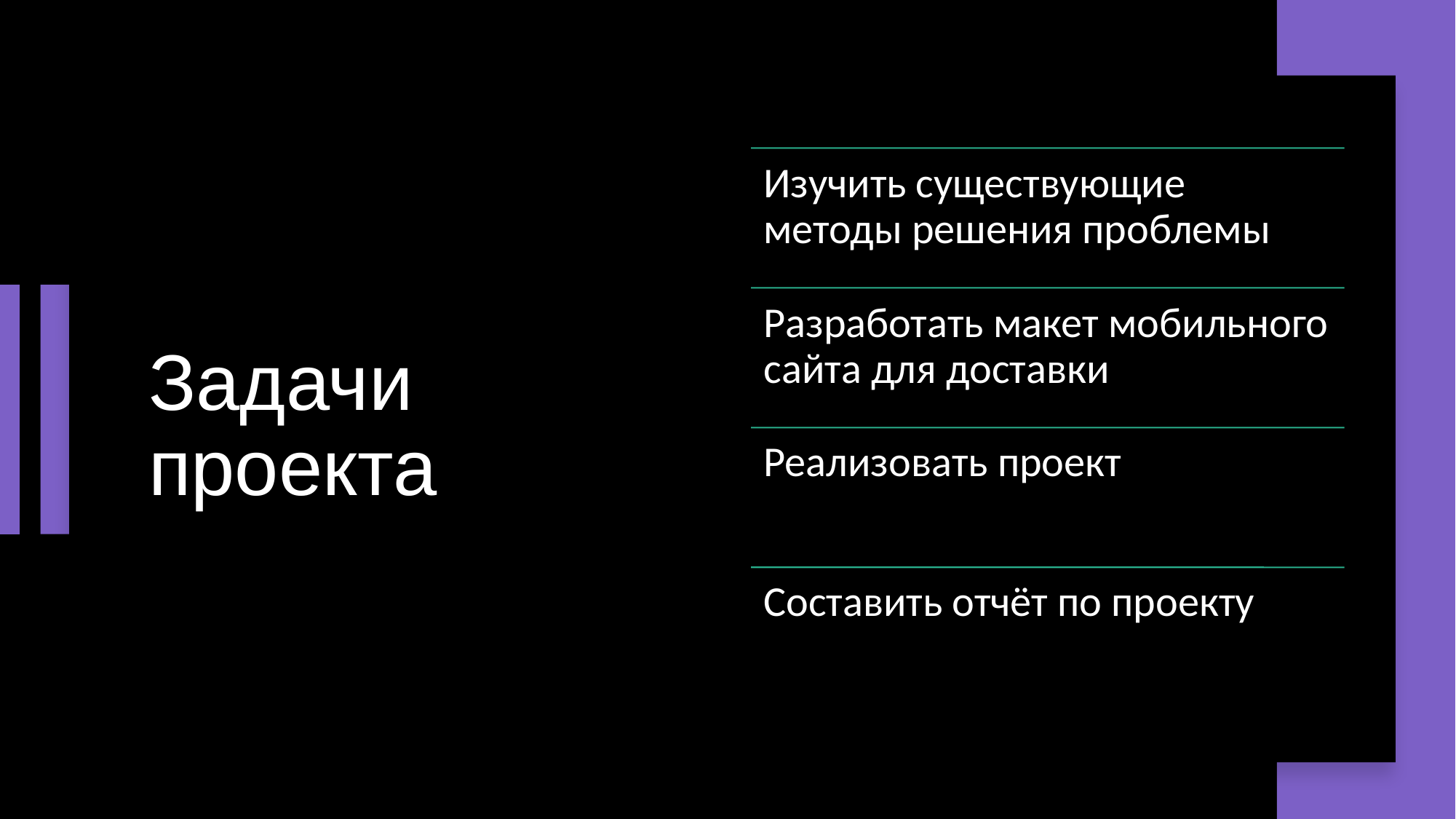

# Задачи проекта
Изучить существующие методы решения проблемы
Разработать макет мобильного сайта для доставки
Реализовать проект
Составить отчёт по проекту